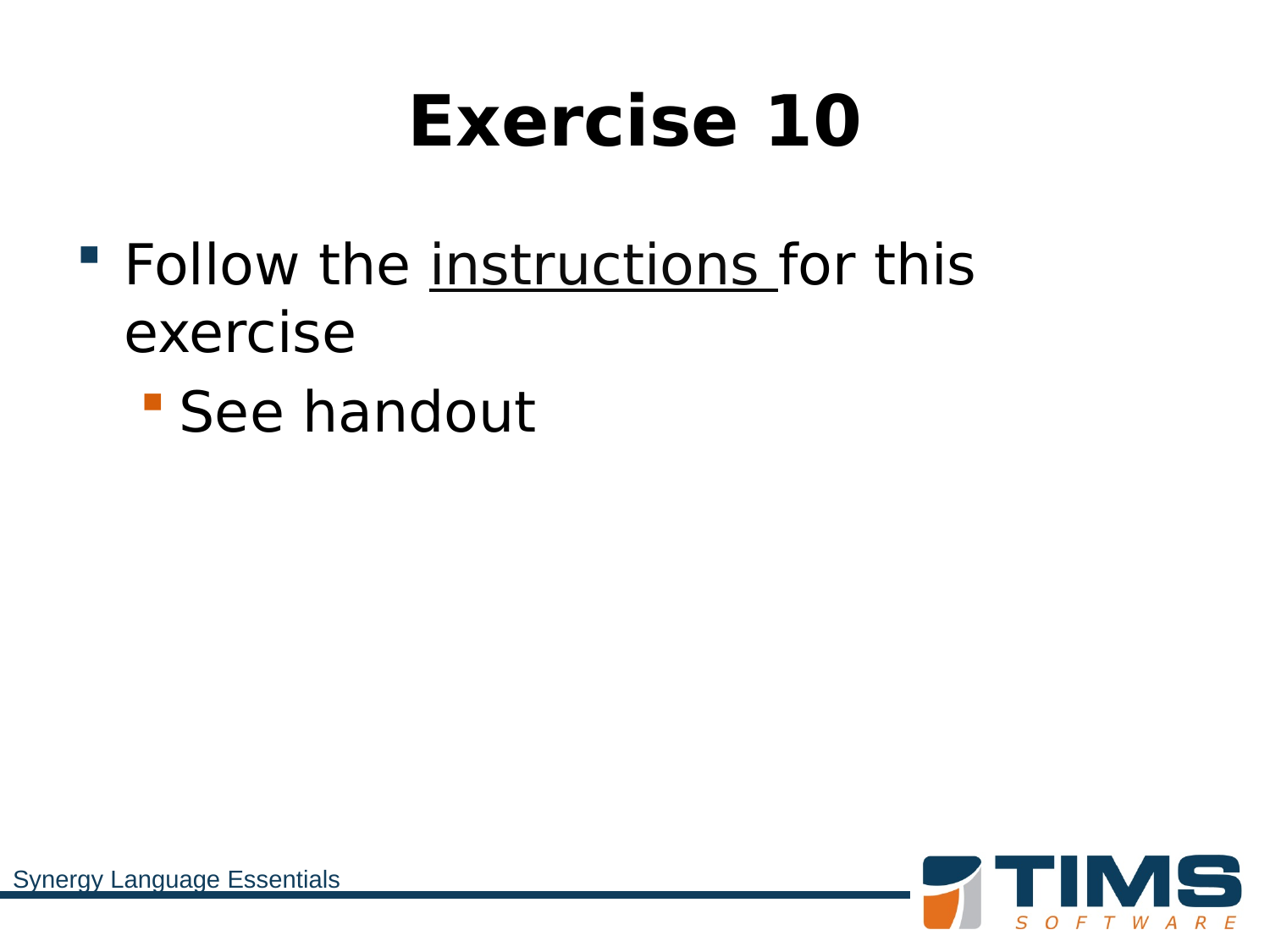

# Exercise 10
Follow the instructions for this exercise
See handout
Synergy Language Essentials